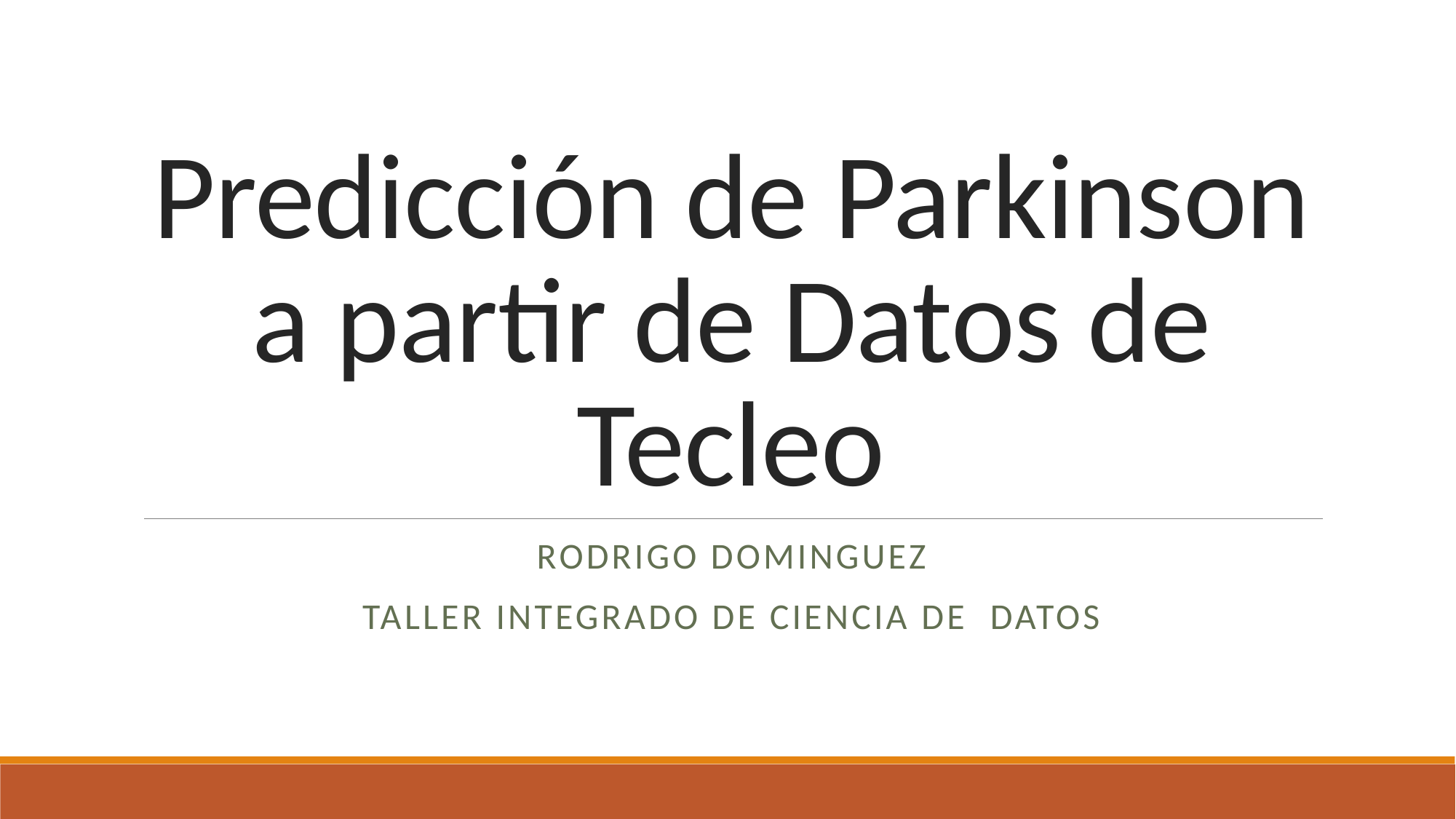

# Predicción de Parkinson a partir de Datos de Tecleo
Rodrigo Dominguez
Taller integrado de ciencia de  datos